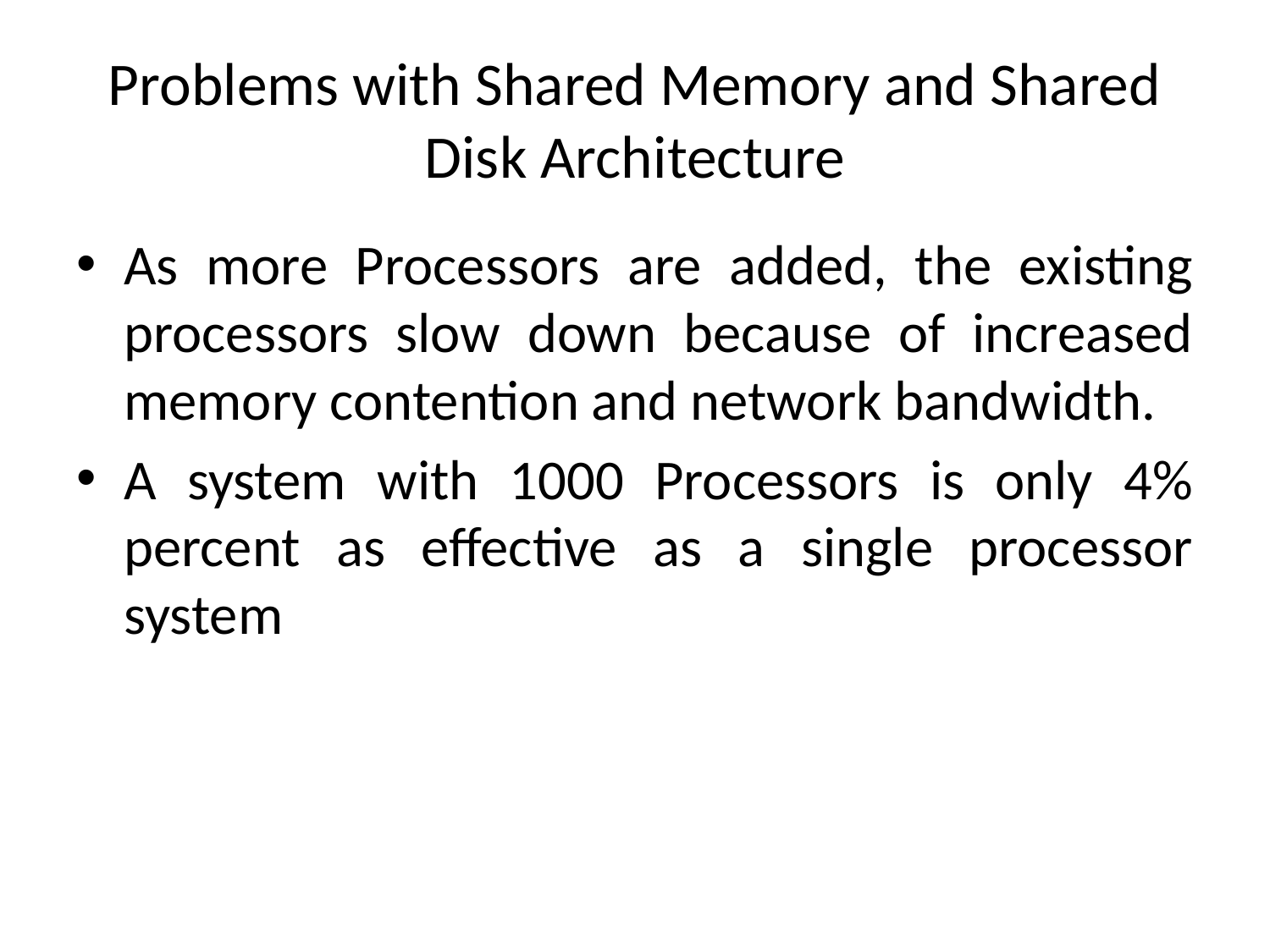

# Problems with Shared Memory and Shared Disk Architecture
As more Processors are added, the existing processors slow down because of increased memory contention and network bandwidth.
A system with 1000 Processors is only 4% percent as effective as a single processor system